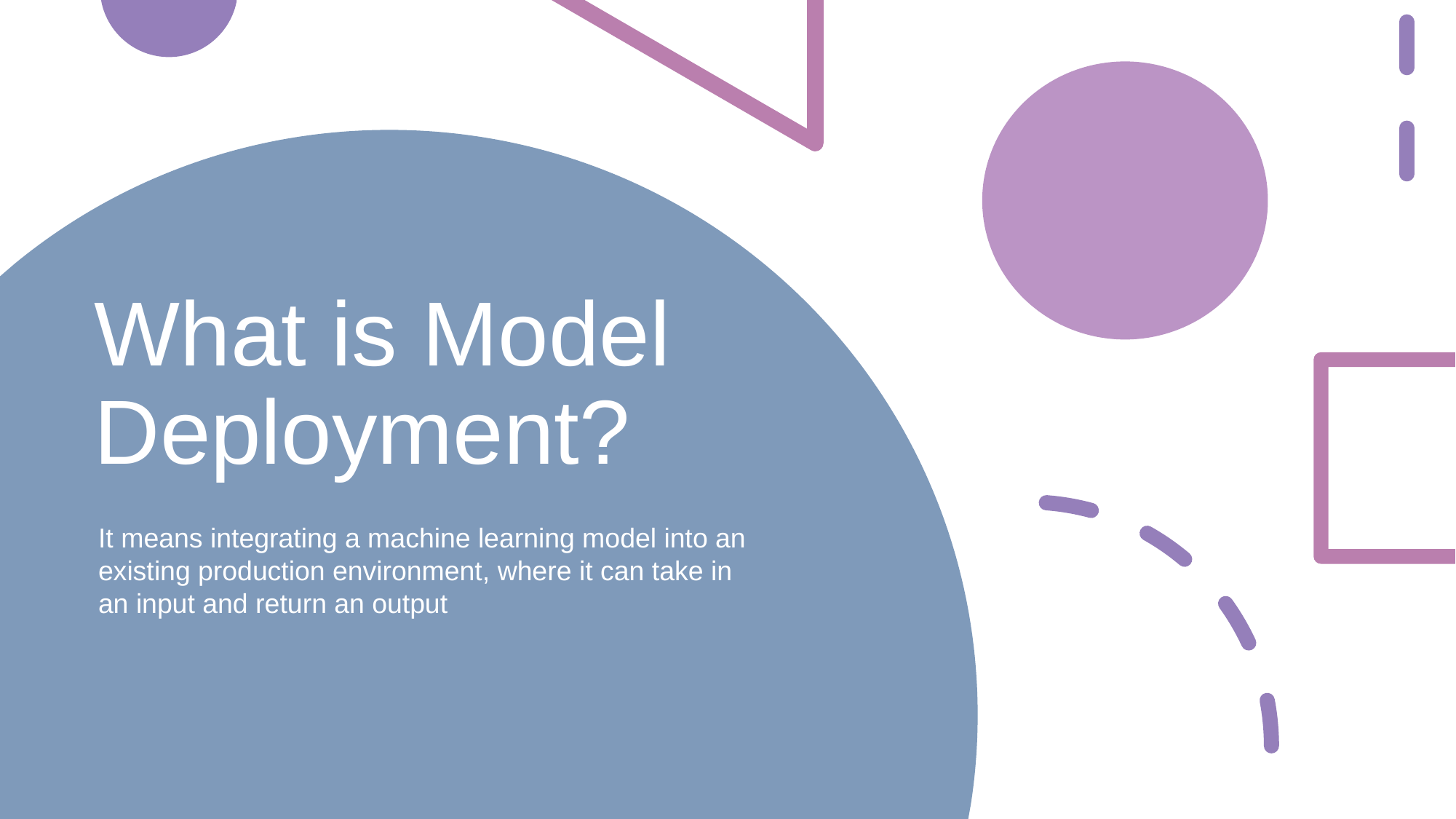

# What is Model Deployment?

It means integrating a machine learning model into an existing production environment, where it can take in an input and return an output
4